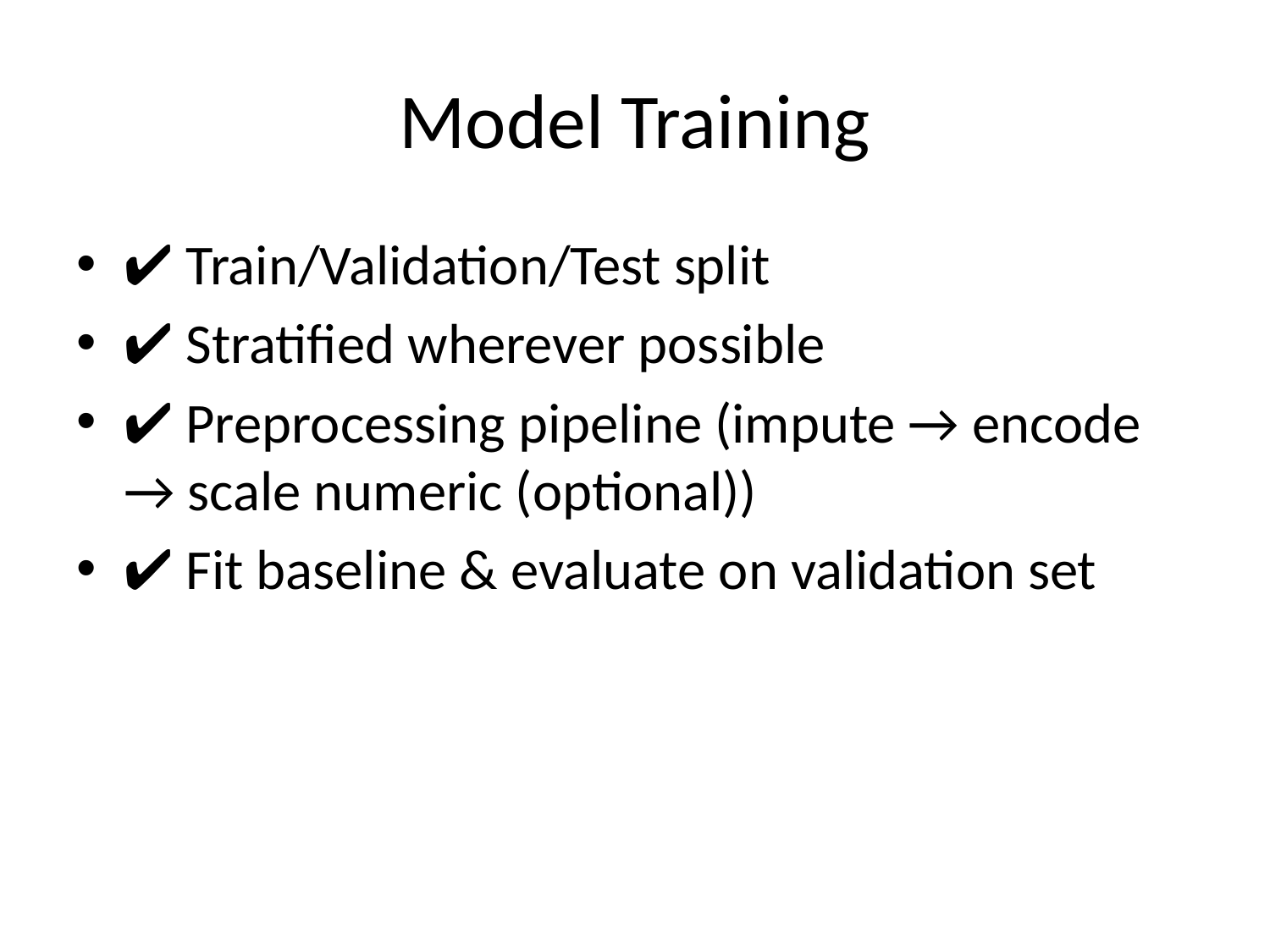

# Model Training
✔ Train/Validation/Test split
✔ Stratified wherever possible
✔ Preprocessing pipeline (impute → encode → scale numeric (optional))
✔ Fit baseline & evaluate on validation set